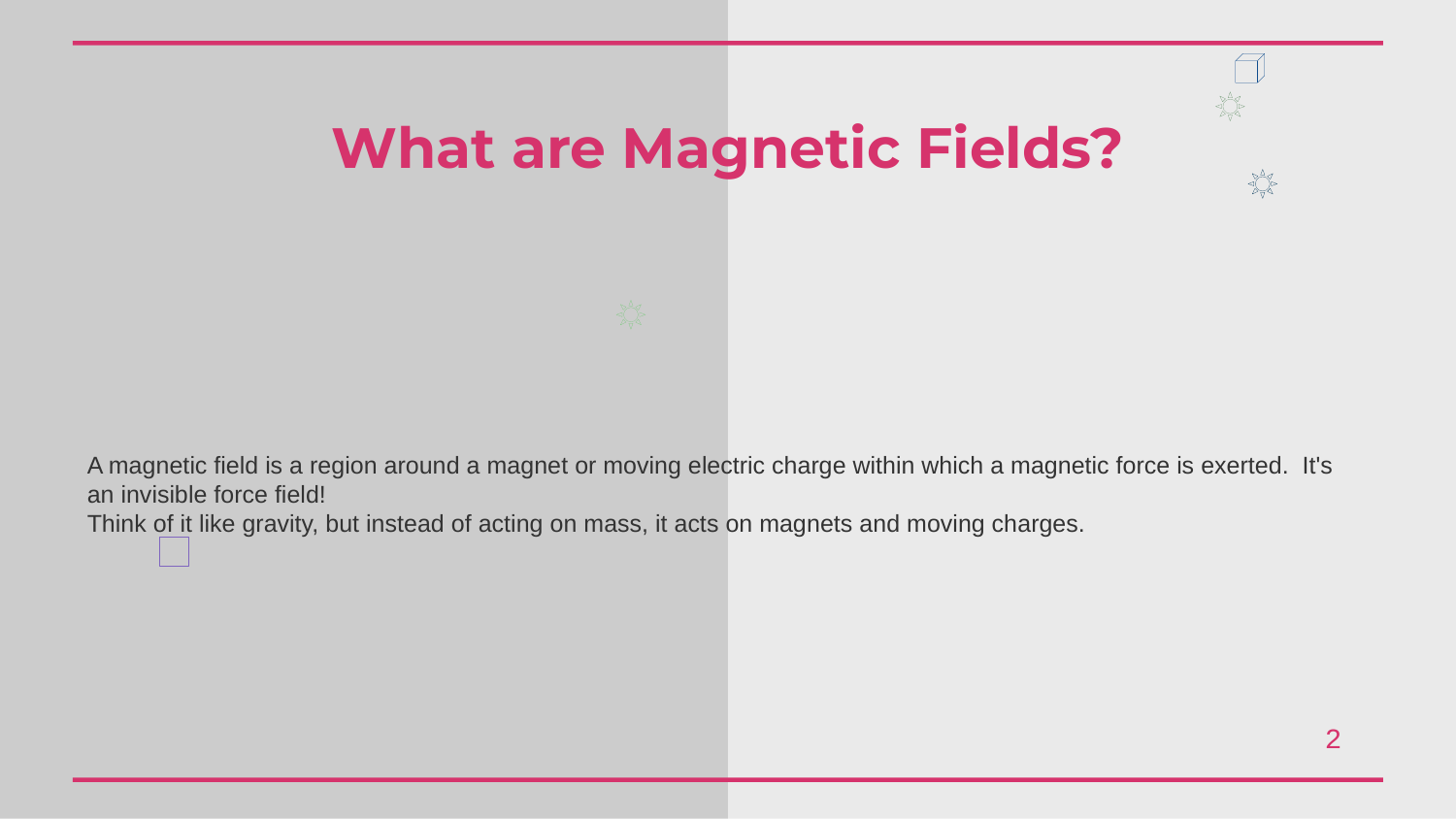

What are Magnetic Fields?

A magnetic field is a region around a magnet or moving electric charge within which a magnetic force is exerted.  It's an invisible force field!
Think of it like gravity, but instead of acting on mass, it acts on magnets and moving charges.

2